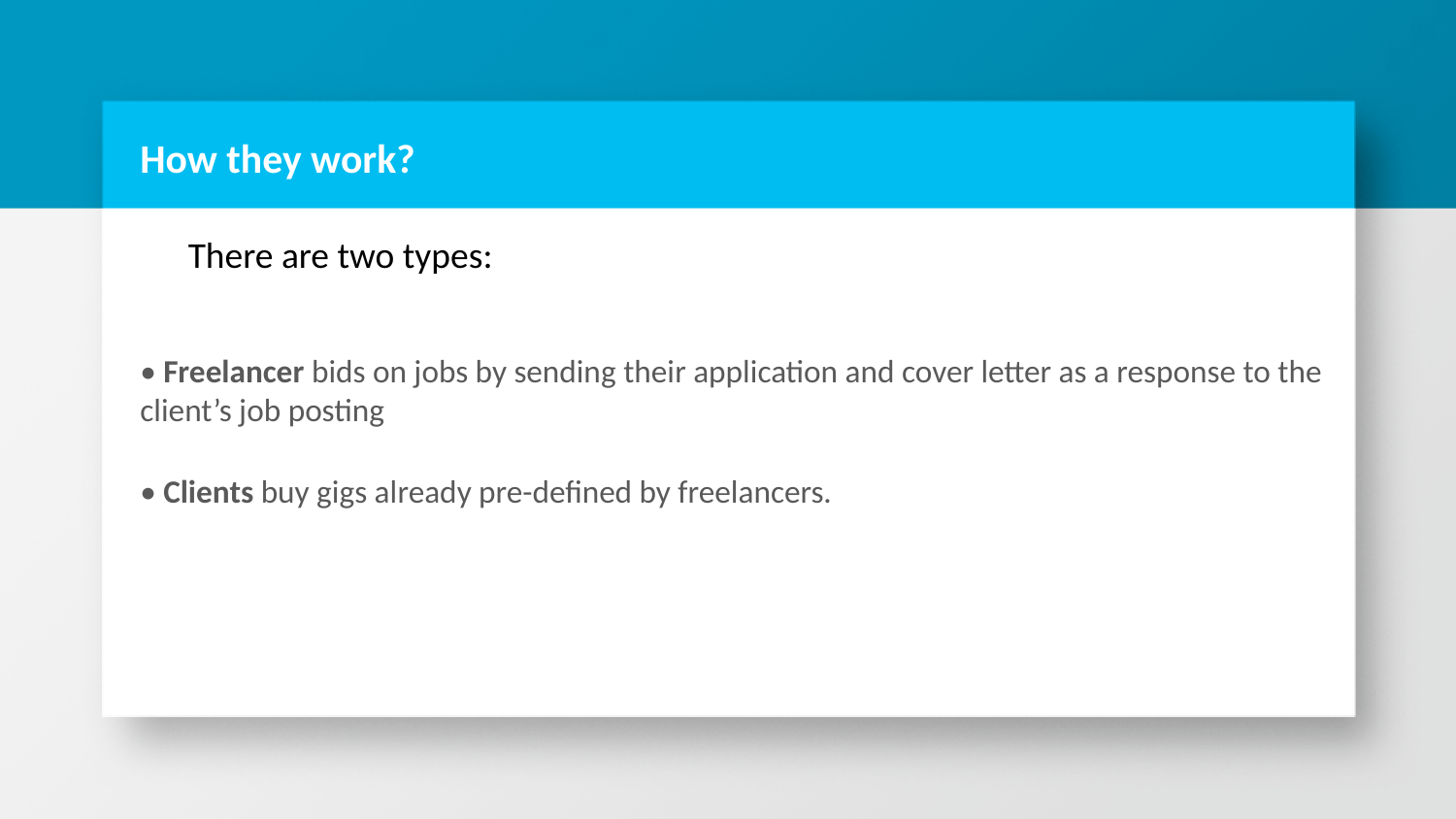

# How they work?
There are two types:
• Freelancer bids on jobs by sending their application and cover letter as a response to the client’s job posting

• Clients buy gigs already pre-defined by freelancers.